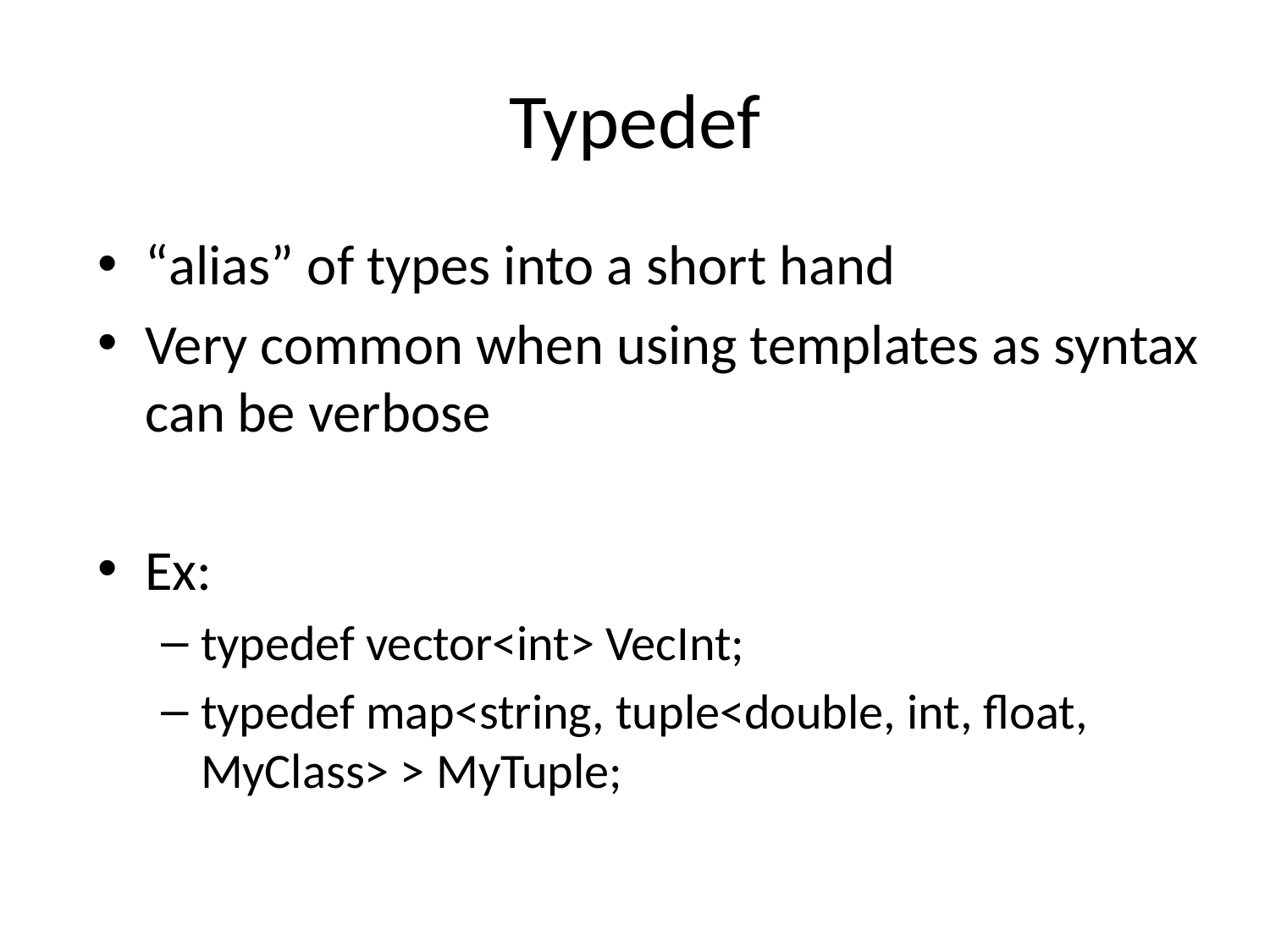

# Typedef
“alias” of types into a short hand
Very common when using templates as syntax can be verbose

Ex:
typedef vector<int> VecInt;
typedef map<string, tuple<double, int, float, MyClass> > MyTuple;